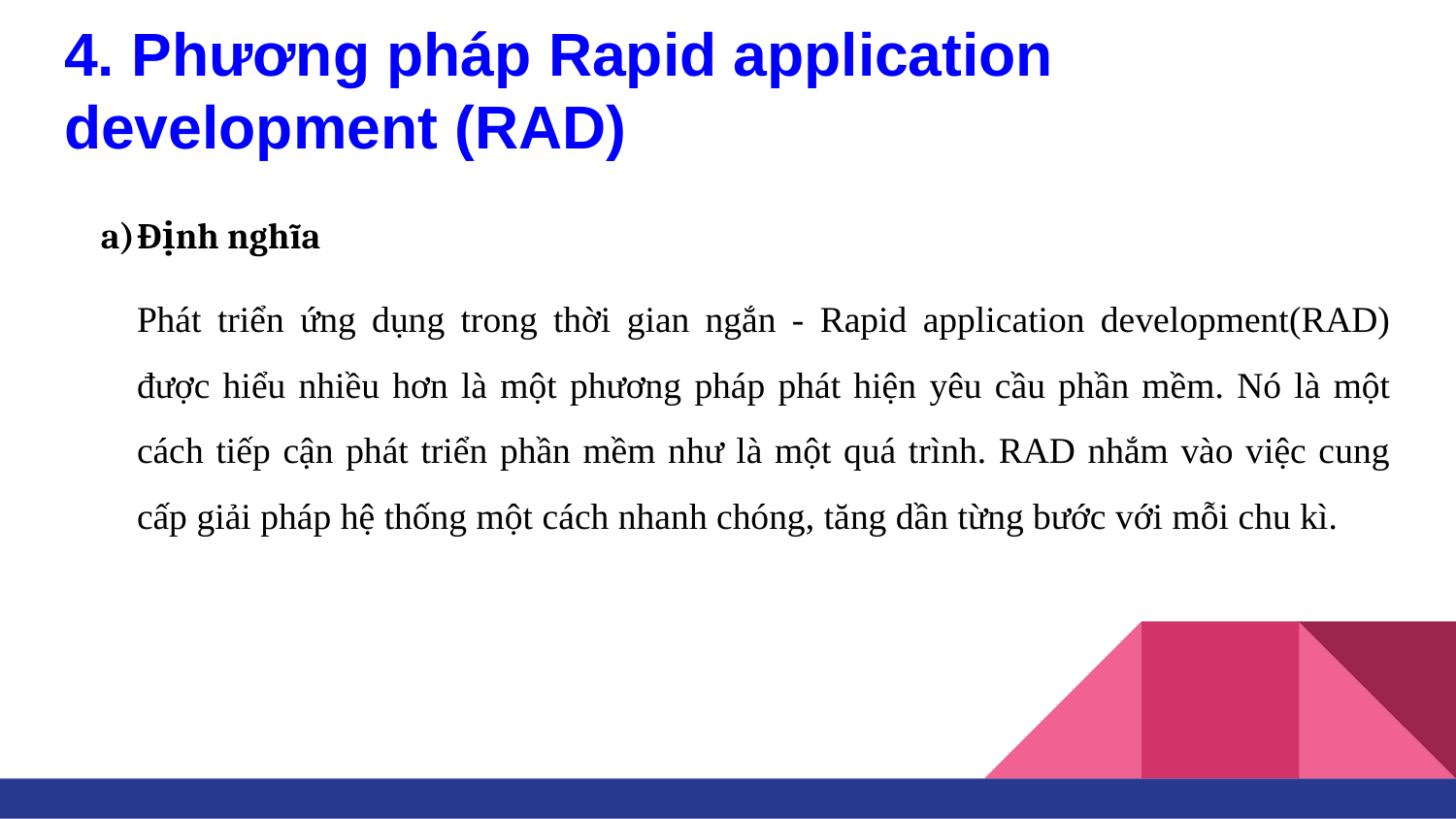

# 4. Phương pháp Rapid application development (RAD)
Định nghĩa
Phát triển ứng dụng trong thời gian ngắn - Rapid application development(RAD) được hiểu nhiều hơn là một phương pháp phát hiện yêu cầu phần mềm. Nó là một cách tiếp cận phát triển phần mềm như là một quá trình. RAD nhắm vào việc cung cấp giải pháp hệ thống một cách nhanh chóng, tăng dần từng bước với mỗi chu kì.